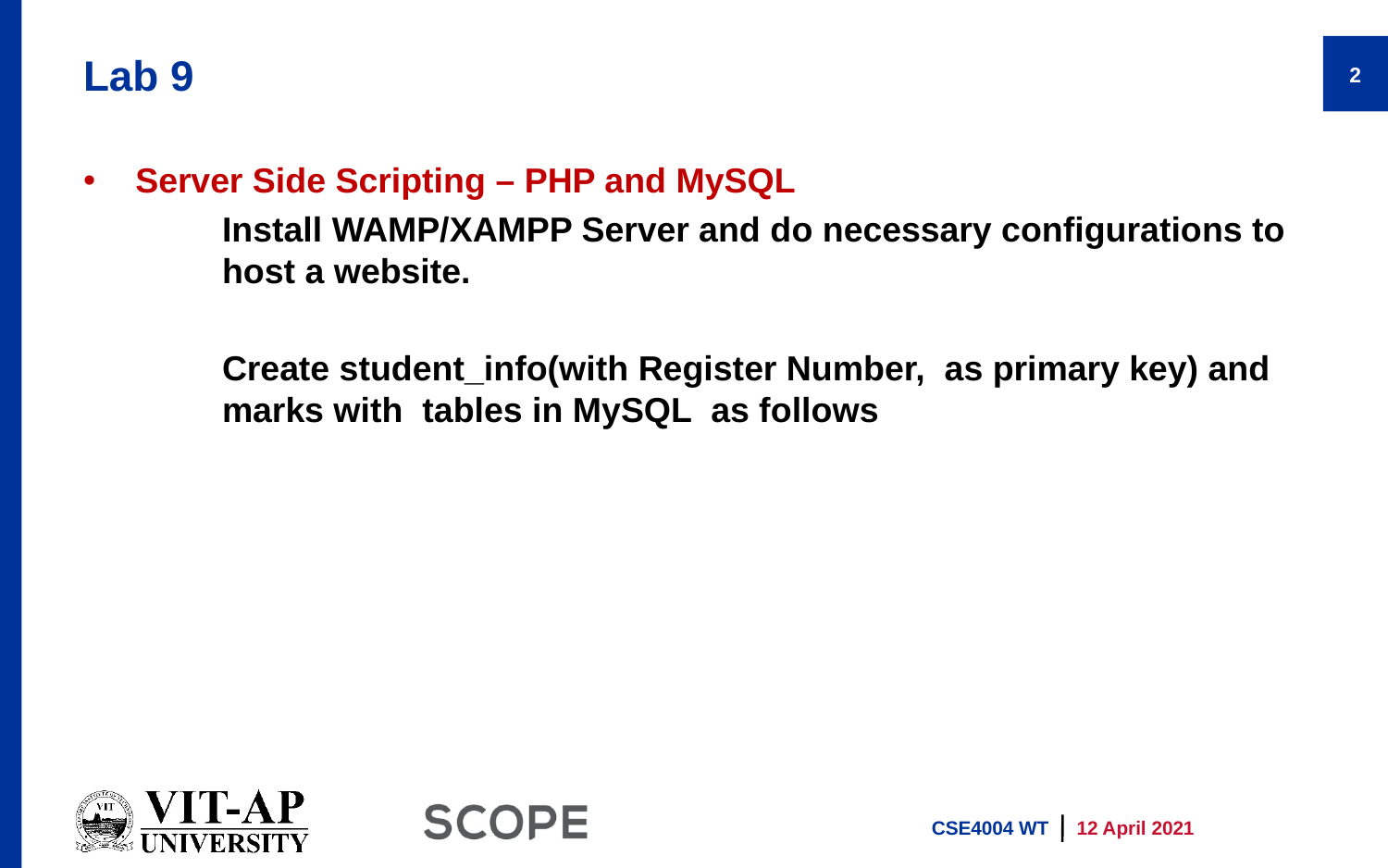

# Lab 9
2
Server Side Scripting – PHP and MySQL
	Install WAMP/XAMPP Server and do necessary configurations to 	host a website.

	Create student_info(with Register Number,  as primary key) and	marks with  tables in MySQL  as follows

CSE4004 WT
12 April 2021